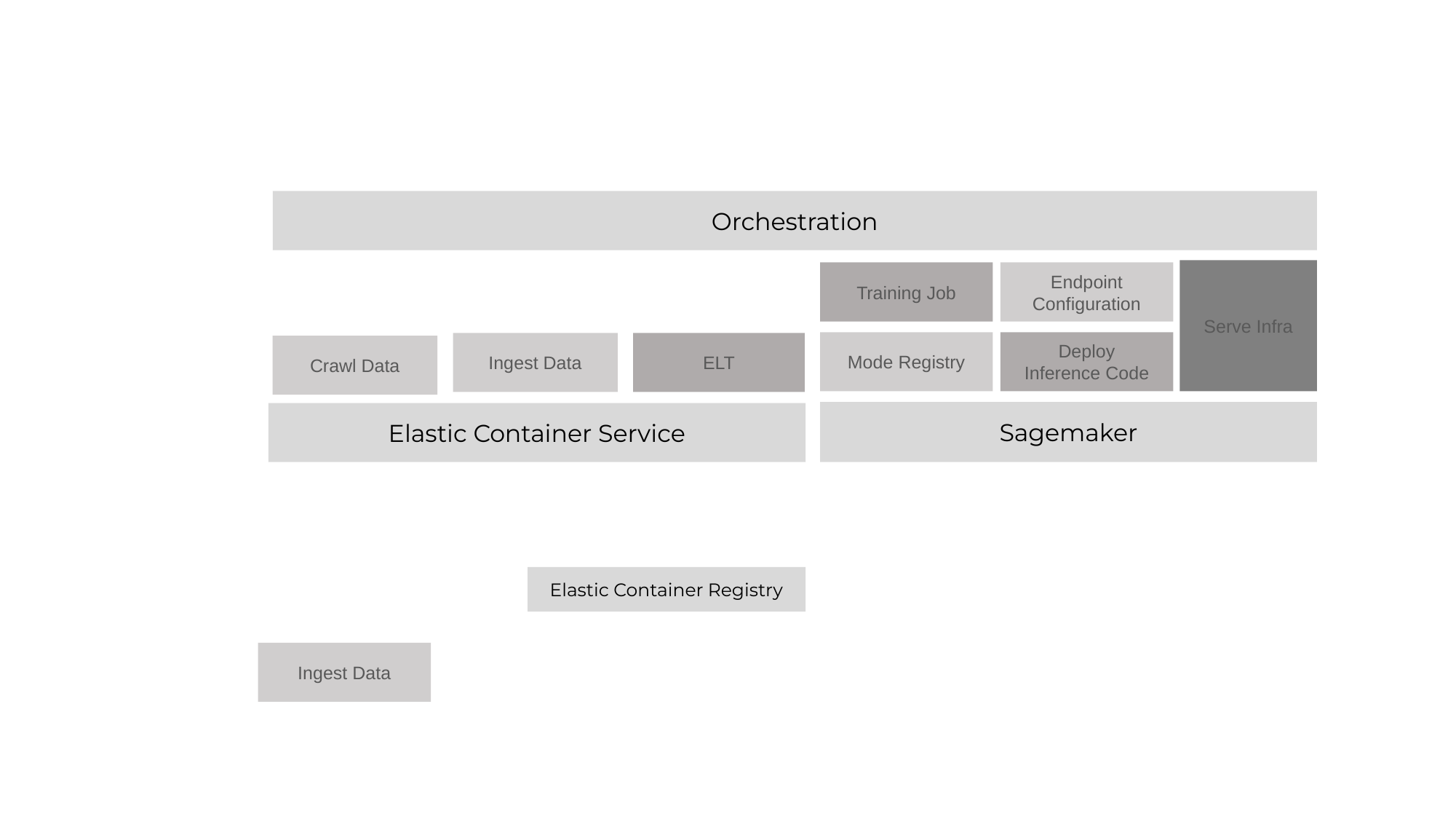

Orchestration
Serve Infra
Training Job
Endpoint
Configuration
Mode Registry
Deploy
Inference Code
Ingest Data
ELT
Crawl Data
Sagemaker
Elastic Container Service
Elastic Container Registry
Ingest Data